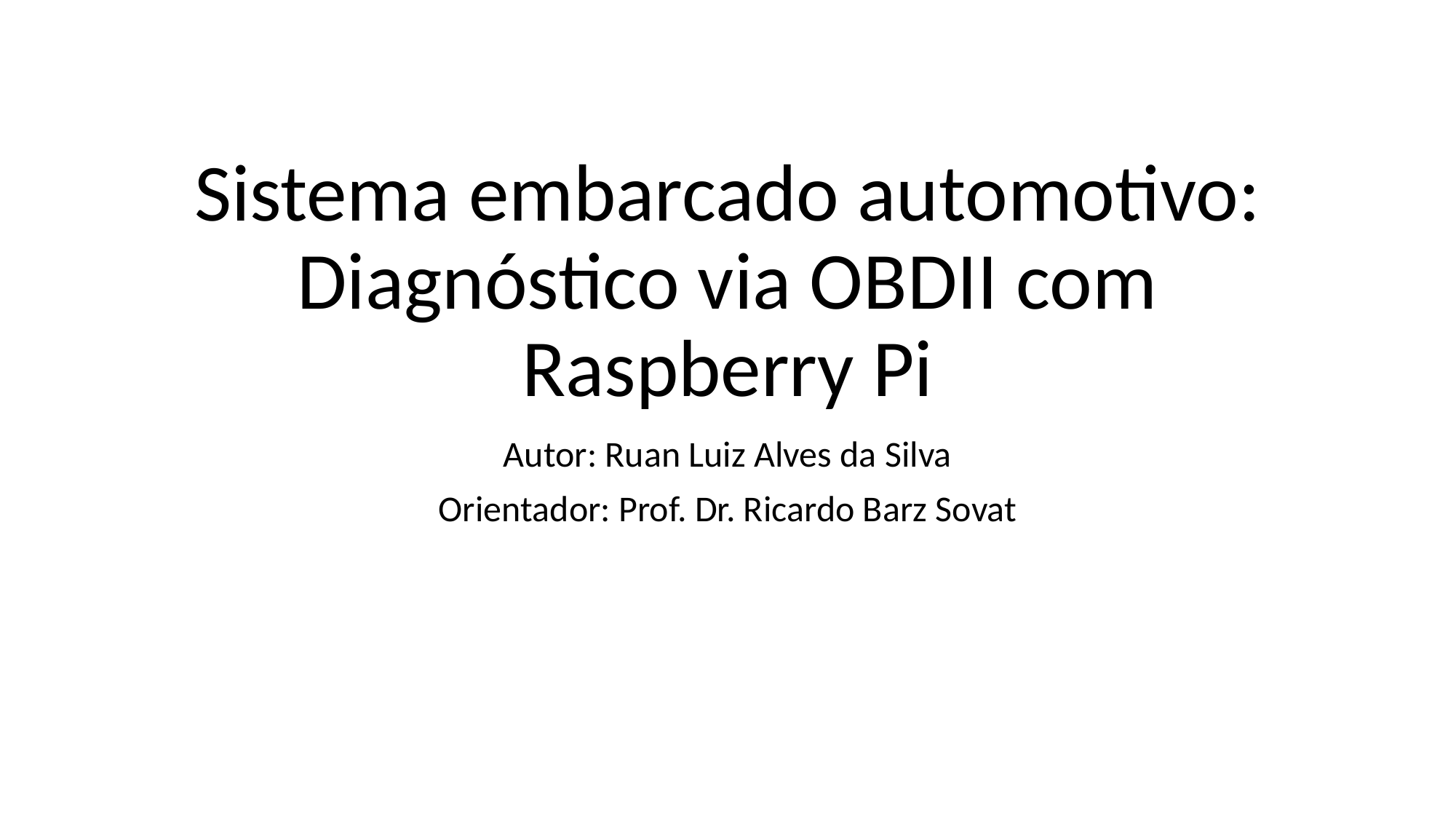

# Sistema embarcado automotivo: Diagnóstico via OBDII com Raspberry Pi
Autor: Ruan Luiz Alves da Silva
Orientador: Prof. Dr. Ricardo Barz Sovat